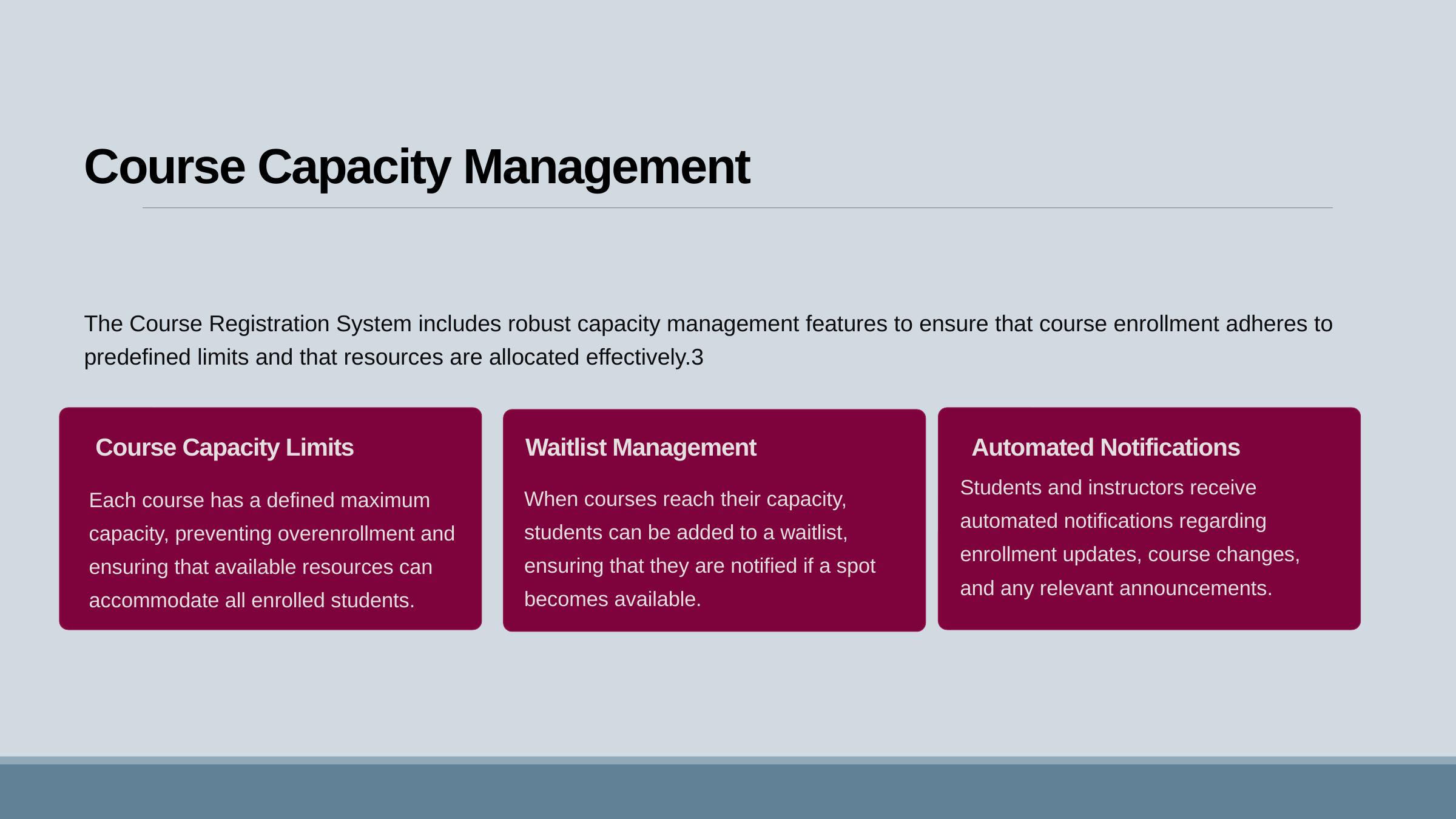

Course Capacity Management
The Course Registration System includes robust capacity management features to ensure that course enrollment adheres to predefined limits and that resources are allocated effectively.3

Course Capacity Limits
Waitlist Management
Automated Notifications
Students and instructors receive automated notifications regarding enrollment updates, course changes, and any relevant announcements.
When courses reach their capacity, students can be added to a waitlist, ensuring that they are notified if a spot becomes available.
Each course has a defined maximum capacity, preventing overenrollment and ensuring that available resources can accommodate all enrolled students.